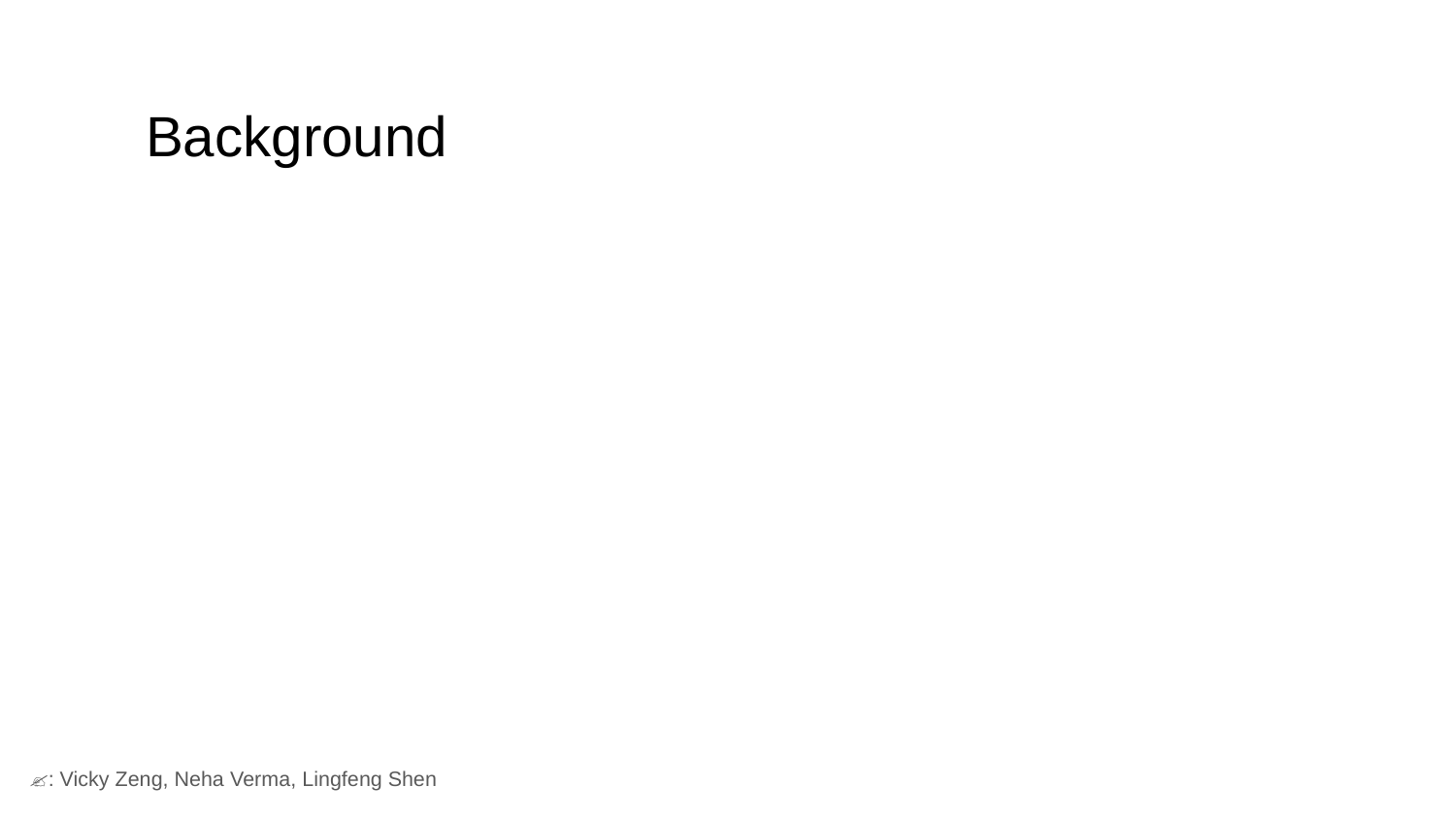

# Background

✍️: Vicky Zeng, Neha Verma, Lingfeng Shen